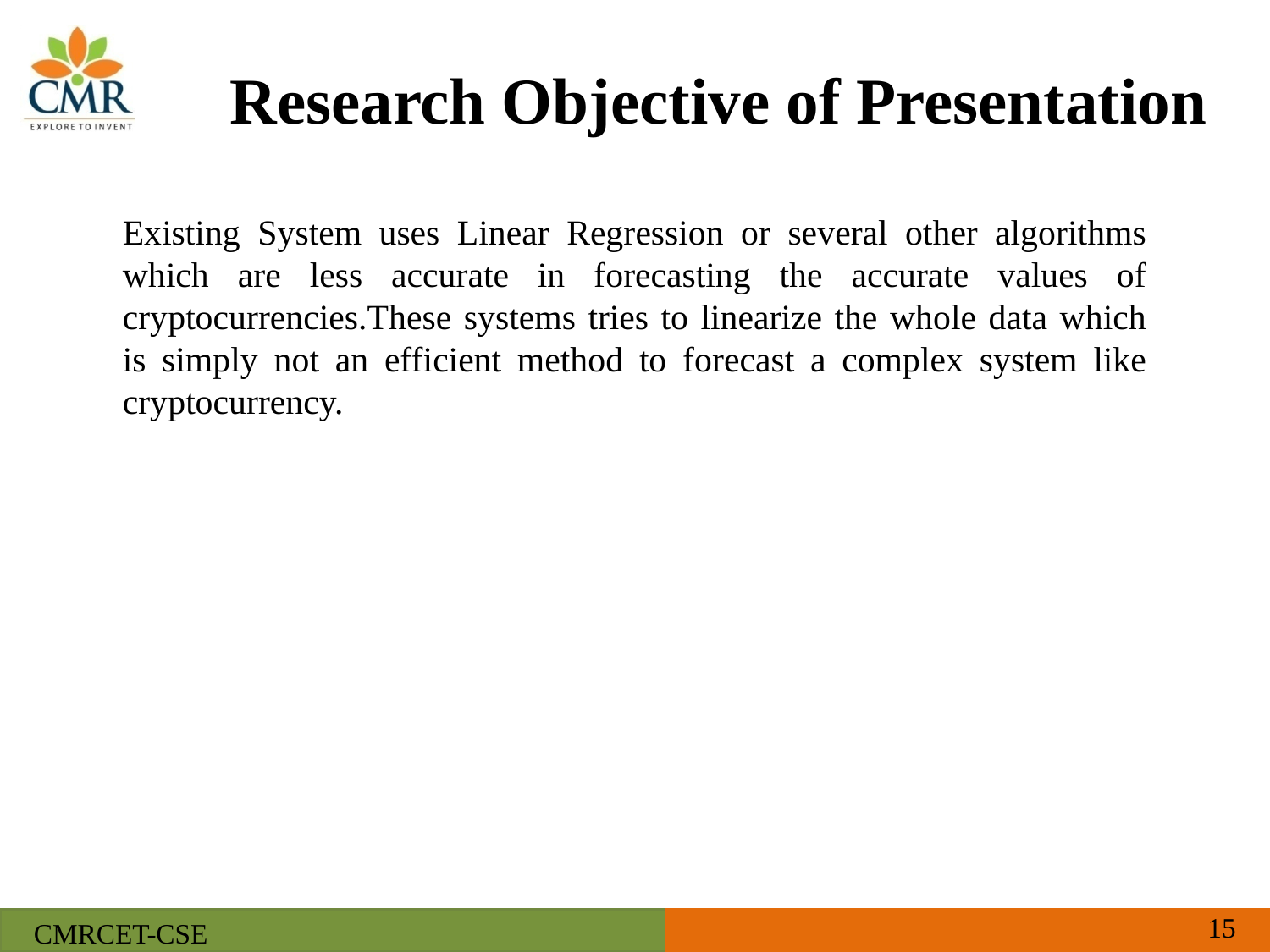

# Research Objective of Presentation
Existing System uses Linear Regression or several other algorithms which are less accurate in forecasting the accurate values of cryptocurrencies.These systems tries to linearize the whole data which is simply not an efficient method to forecast a complex system like cryptocurrency.

15
CMRCET-CSE